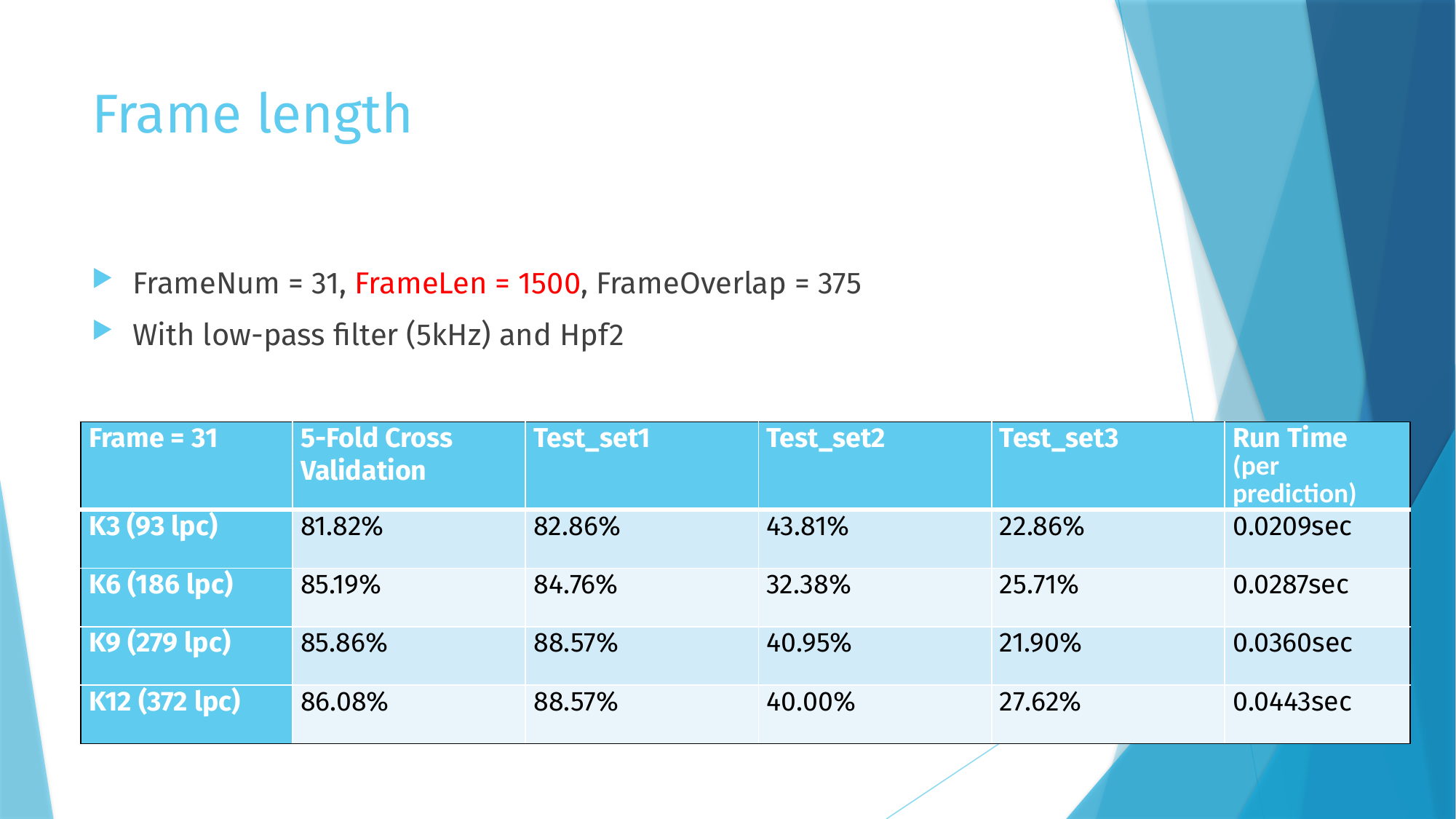

# Frame length
FrameNum = 31, FrameLen = 1500, FrameOverlap = 375
With low-pass filter (5kHz) and Hpf2

| Frame = 31 | 5-Fold Cross Validation | Test\_set1 | Test\_set2 | Test\_set3 | Run Time (per prediction) |
| --- | --- | --- | --- | --- | --- |
| K3 (93 lpc) | 81.82% | 82.86% | 43.81% | 22.86% | 0.0209sec |
| K6 (186 lpc) | 85.19% | 84.76% | 32.38% | 25.71% | 0.0287sec |
| K9 (279 lpc) | 85.86% | 88.57% | 40.95% | 21.90% | 0.0360sec |
| K12 (372 lpc) | 86.08% | 88.57% | 40.00% | 27.62% | 0.0443sec |